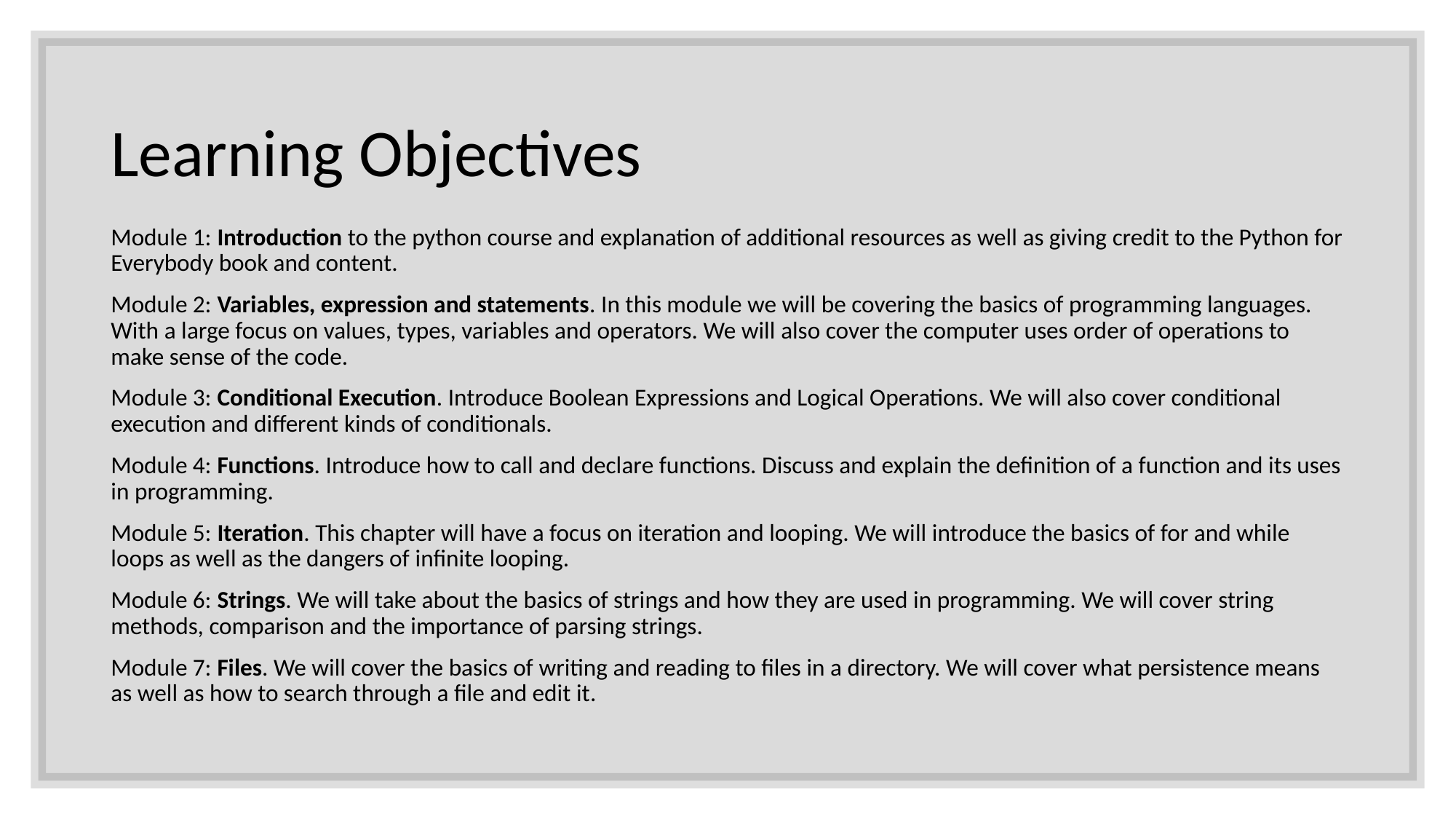

# Learning Objectives
Module 1: Introduction to the python course and explanation of additional resources as well as giving credit to the Python for Everybody book and content.
Module 2: Variables, expression and statements. In this module we will be covering the basics of programming languages. With a large focus on values, types, variables and operators. We will also cover the computer uses order of operations to make sense of the code.
Module 3: Conditional Execution. Introduce Boolean Expressions and Logical Operations. We will also cover conditional execution and different kinds of conditionals.
Module 4: Functions. Introduce how to call and declare functions. Discuss and explain the definition of a function and its uses in programming.
Module 5: Iteration. This chapter will have a focus on iteration and looping. We will introduce the basics of for and while loops as well as the dangers of infinite looping.
Module 6: Strings. We will take about the basics of strings and how they are used in programming. We will cover string methods, comparison and the importance of parsing strings.
Module 7: Files. We will cover the basics of writing and reading to files in a directory. We will cover what persistence means as well as how to search through a file and edit it.